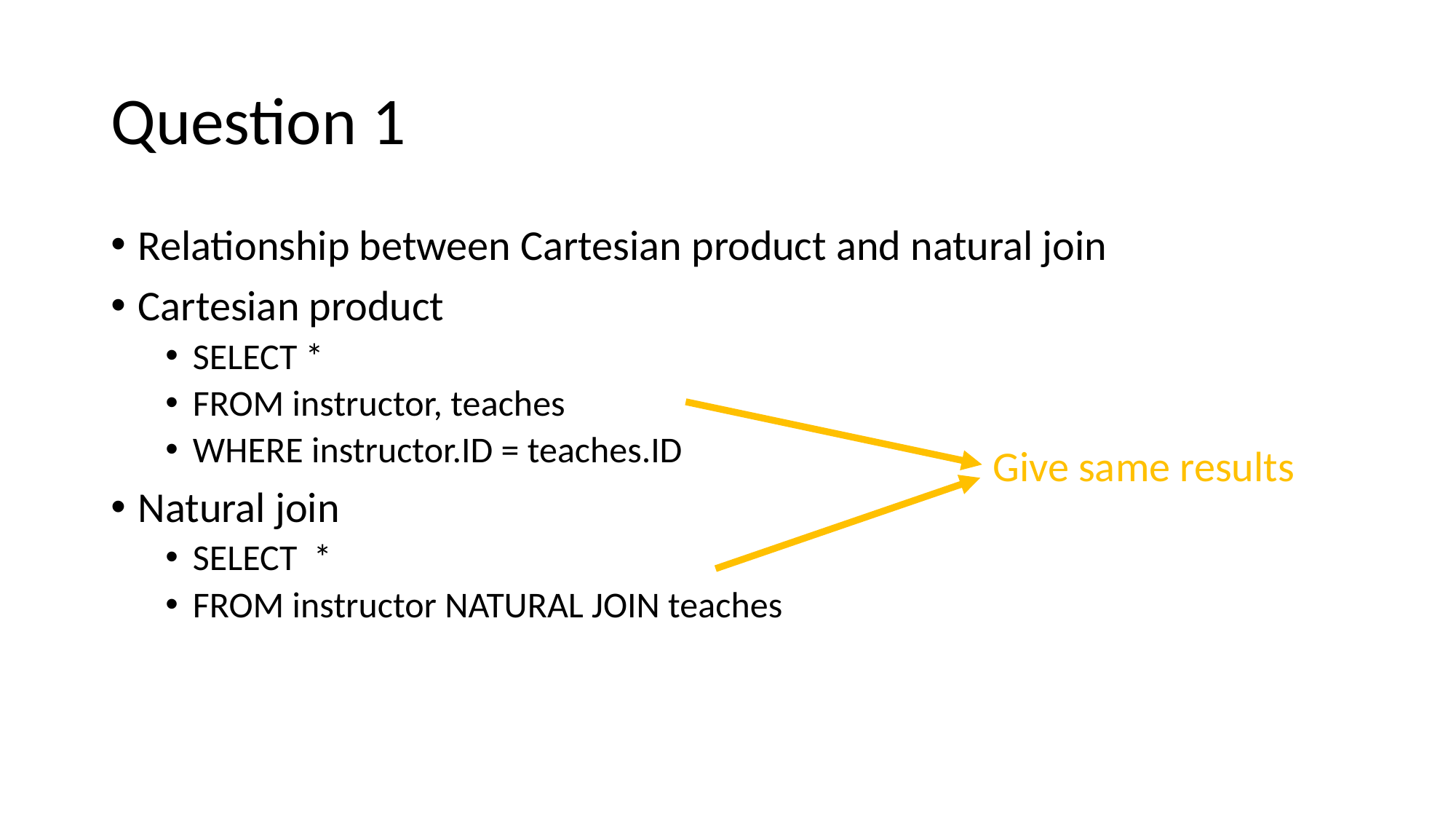

# Question 1
Relationship between Cartesian product and natural join
Cartesian product
SELECT *
FROM instructor, teaches
WHERE instructor.ID = teaches.ID
Natural join
SELECT  *
FROM instructor NATURAL JOIN teaches

Give same results